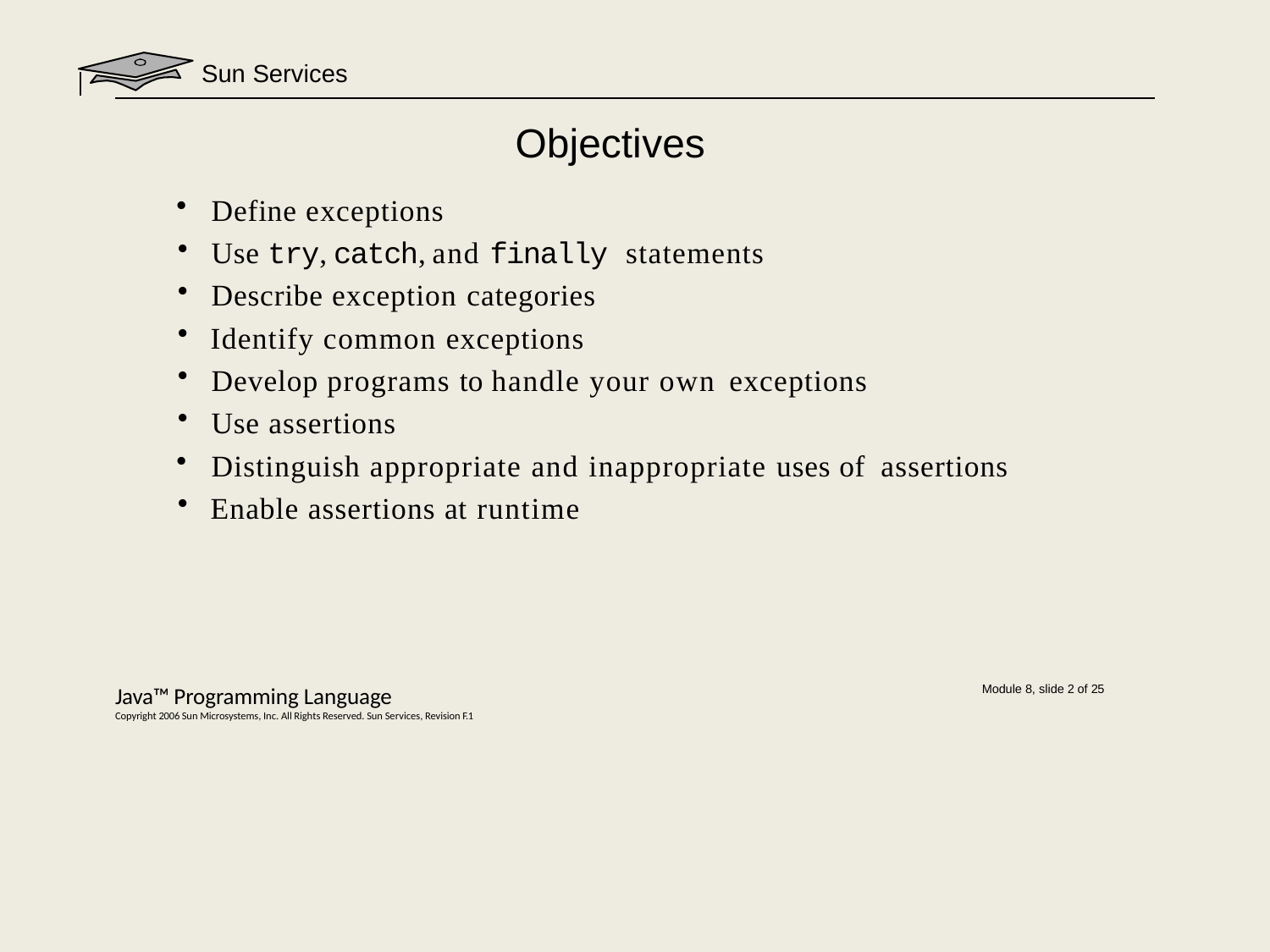

Sun Services

# Objectives
Define exceptions
Use try, catch, and finally statements
Describe exception categories
Identify common exceptions
Develop programs to handle your own exceptions
Use assertions
Distinguish appropriate and inappropriate uses of  assertions
Enable assertions at runtime
Java™ Programming Language
Copyright 2006 Sun Microsystems, Inc. All Rights Reserved. Sun Services, Revision F.1
Module 8, slide 2 of 25